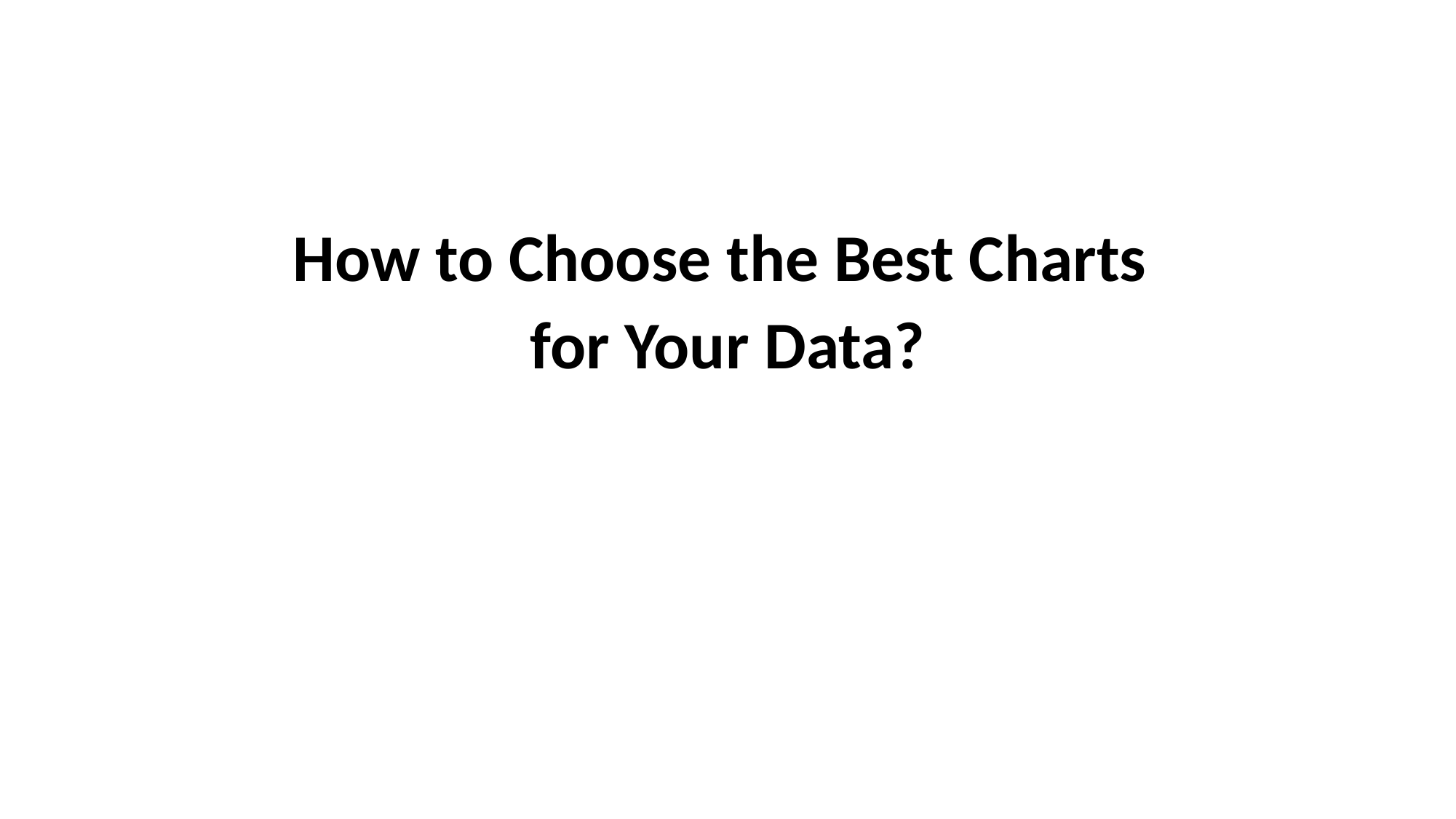

#
How to Choose the Best Charts
for Your Data?